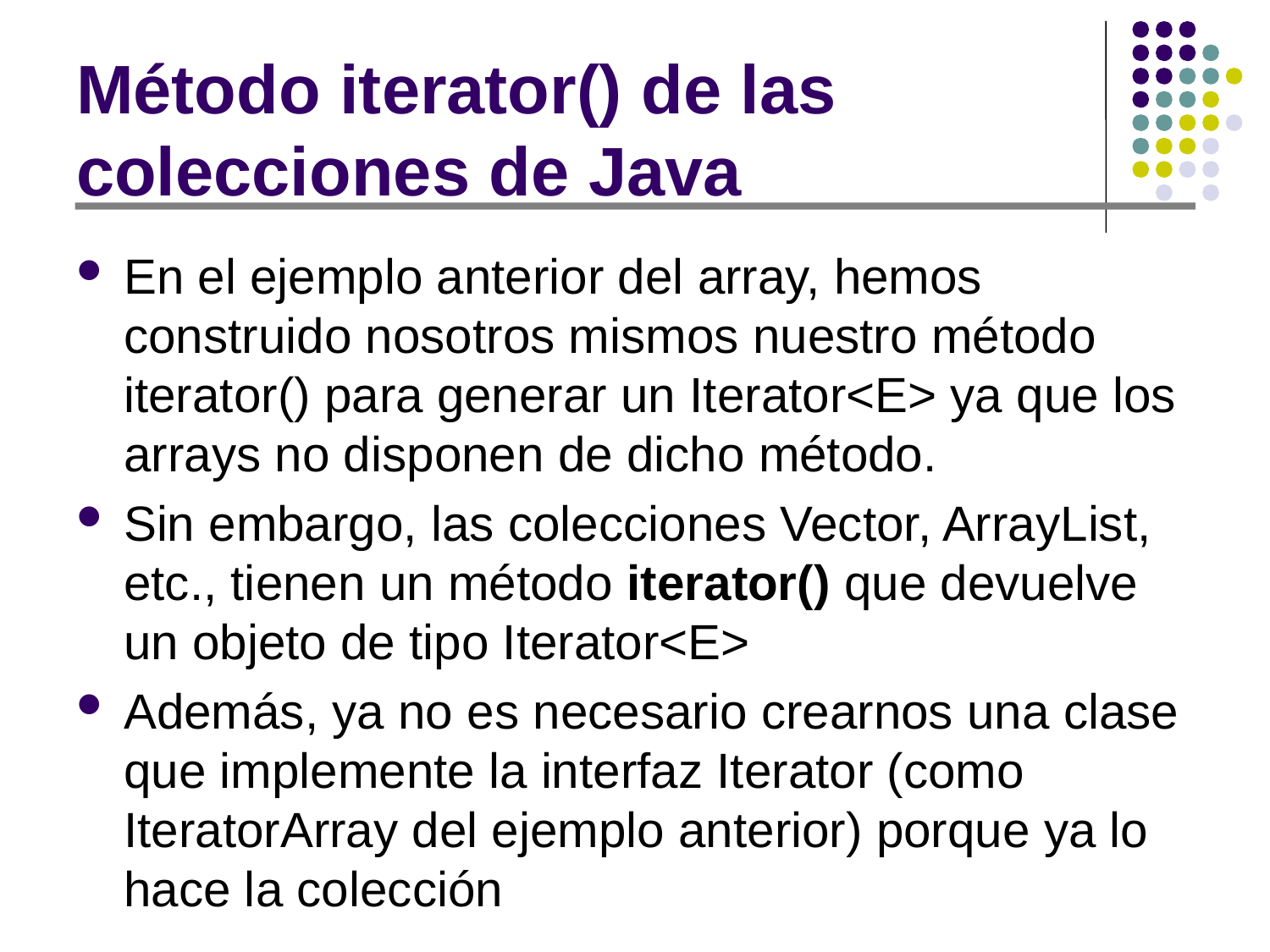

# Método iterator() de las colecciones de Java
En el ejemplo anterior del array, hemos construido nosotros mismos nuestro método iterator() para generar un Iterator<E> ya que los arrays no disponen de dicho método.
Sin embargo, las colecciones Vector, ArrayList, etc., tienen un método iterator() que devuelve un objeto de tipo Iterator<E>
Además, ya no es necesario crearnos una clase que implemente la interfaz Iterator (como IteratorArray del ejemplo anterior) porque ya lo hace la colección